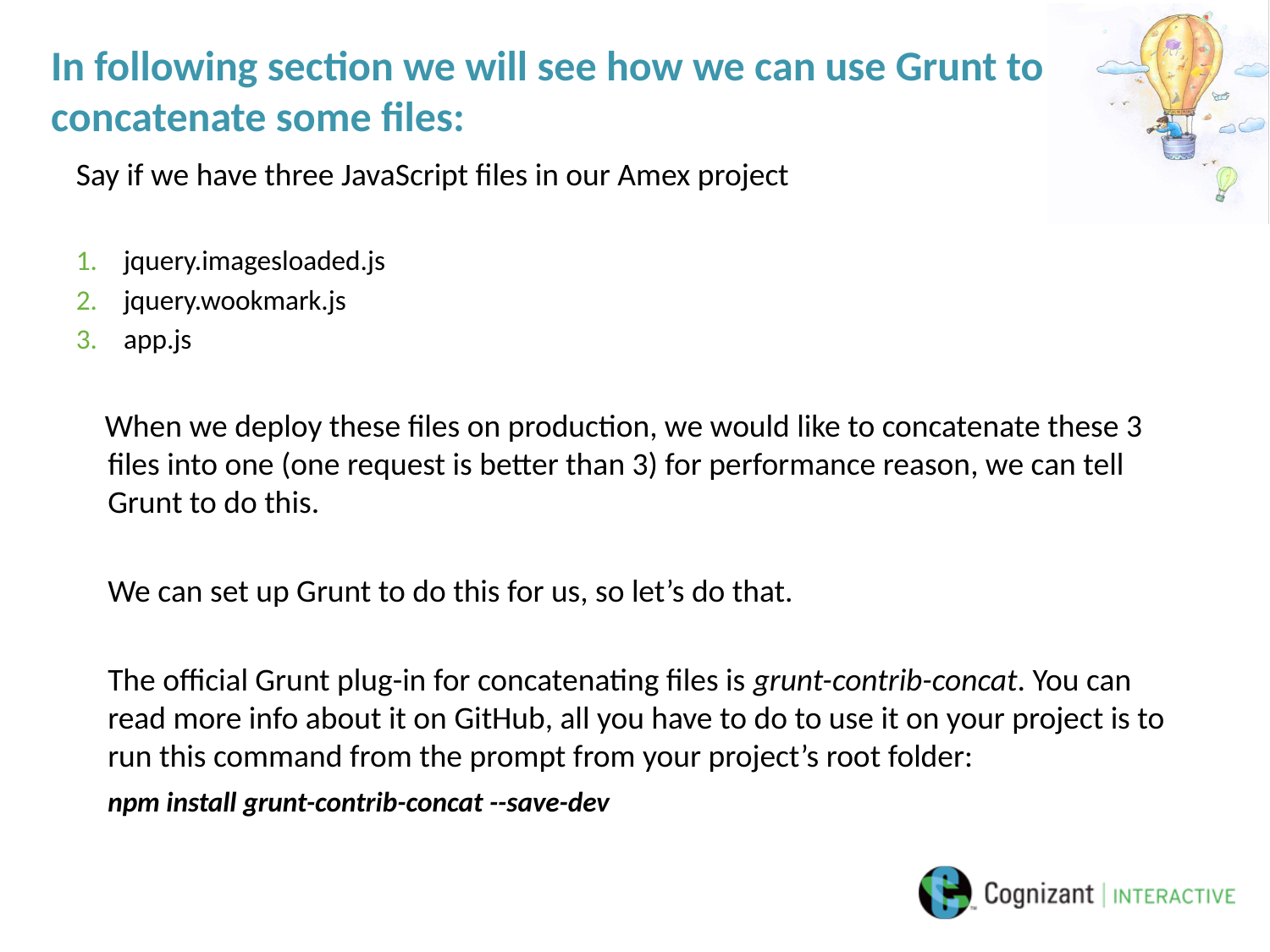

# In following section we will see how we can use Grunt to concatenate some files:
Say if we have three JavaScript files in our Amex project

jquery.imagesloaded.js
jquery.wookmark.js
app.js

    When we deploy these files on production, we would like to concatenate these 3 files into one (one request is better than 3) for performance reason, we can tell Grunt to do this.

	We can set up Grunt to do this for us, so let’s do that.

	The official Grunt plug-in for concatenating files is grunt-contrib-concat. You can read more info about it on GitHub, all you have to do to use it on your project is to run this command from the prompt from your project’s root folder:
	npm install grunt-contrib-concat --save-dev